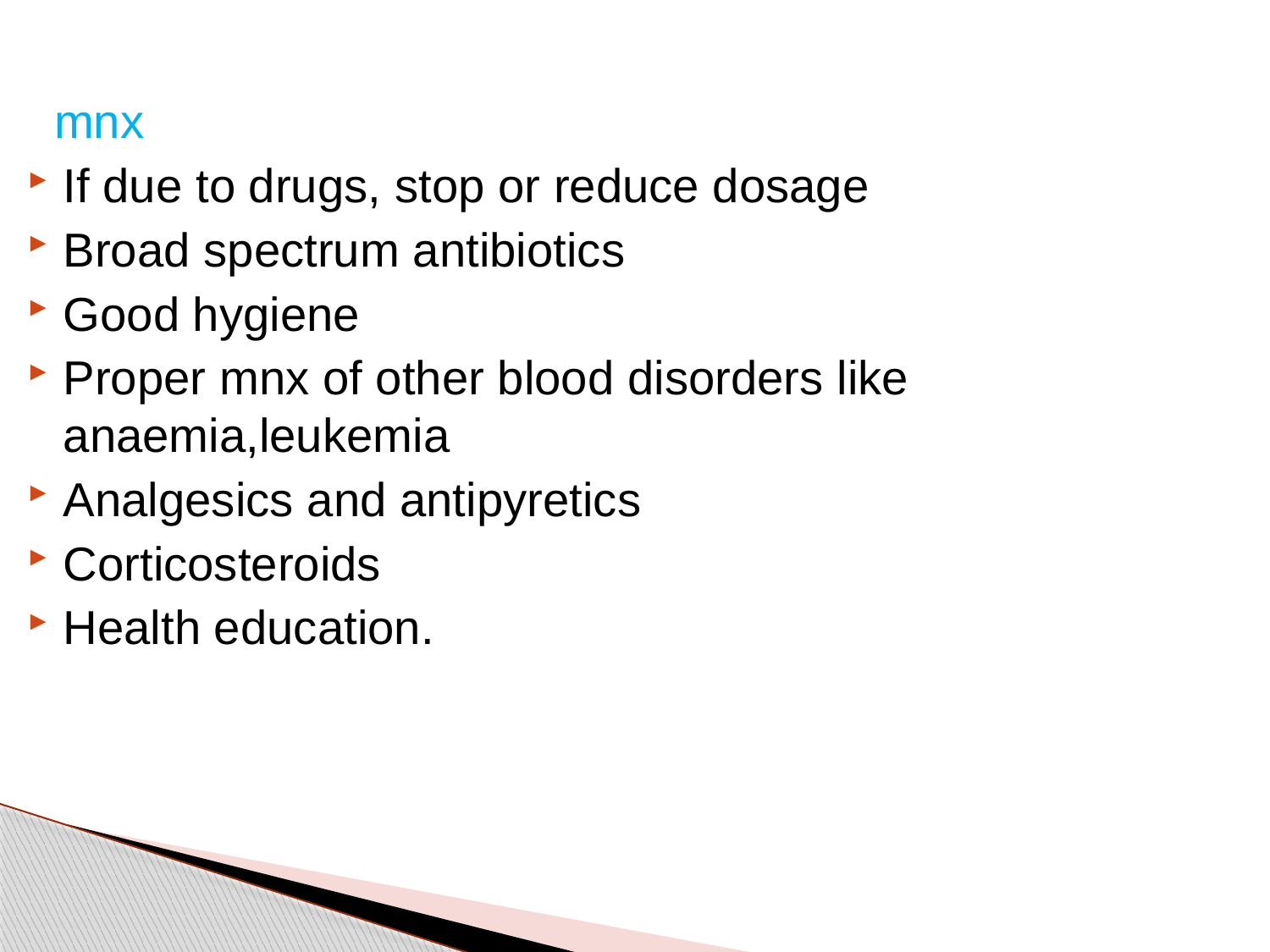

mnx
If due to drugs, stop or reduce dosage
Broad spectrum antibiotics
Good hygiene
Proper mnx of other blood disorders like anaemia,leukemia
Analgesics and antipyretics
Corticosteroids
Health education.